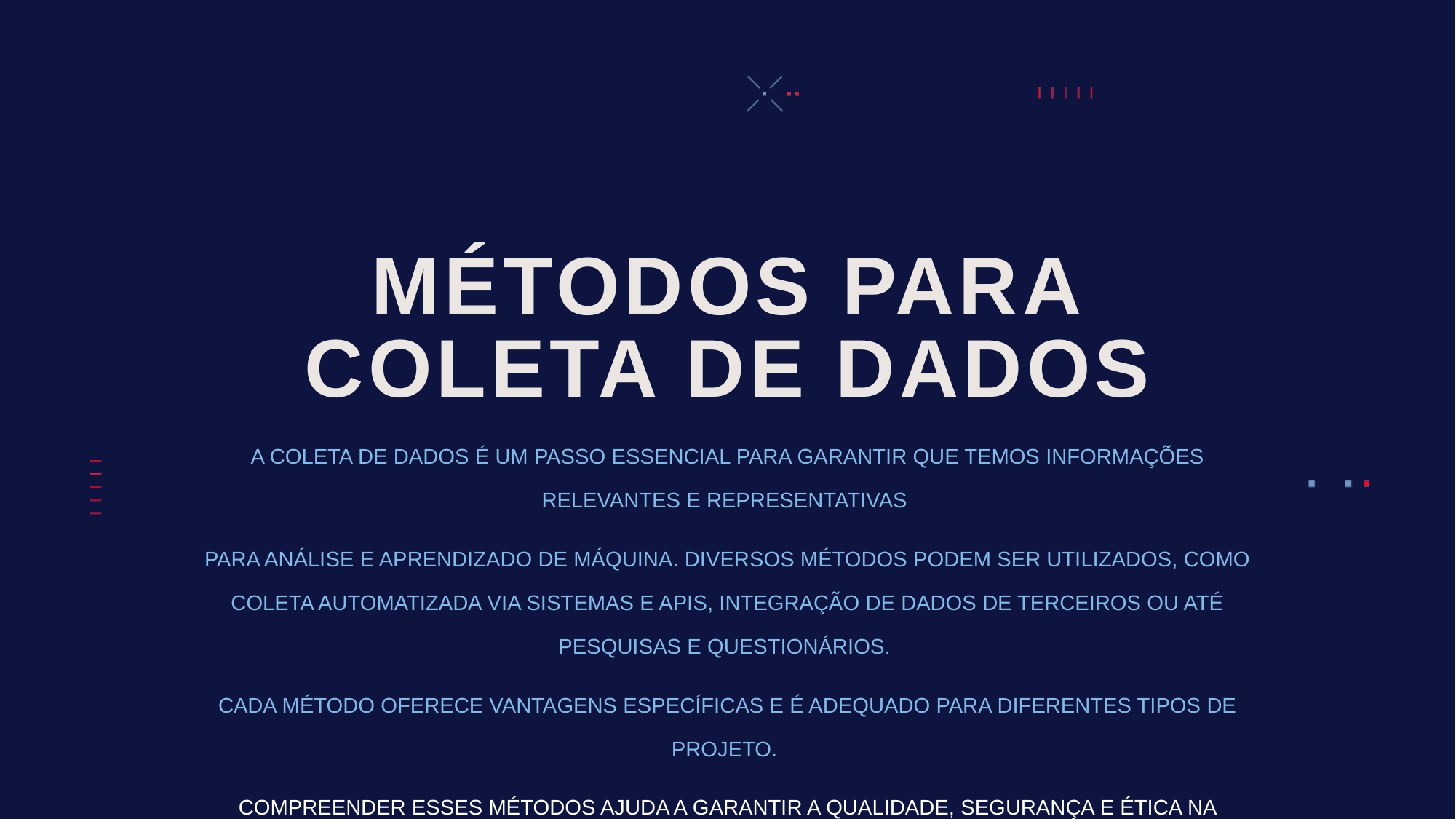

# MÉTODOS PARA COLETA DE DADOS
A COLETA DE DADOS É UM PASSO ESSENCIAL PARA GARANTIR QUE TEMOS INFORMAÇÕES RELEVANTES E REPRESENTATIVAS
PARA ANÁLISE E APRENDIZADO DE MÁQUINA. DIVERSOS MÉTODOS PODEM SER UTILIZADOS, COMO COLETA AUTOMATIZADA VIA SISTEMAS E APIS, INTEGRAÇÃO DE DADOS DE TERCEIROS OU ATÉ PESQUISAS E QUESTIONÁRIOS.
CADA MÉTODO OFERECE VANTAGENS ESPECÍFICAS E É ADEQUADO PARA DIFERENTES TIPOS DE PROJETO.
COMPREENDER ESSES MÉTODOS AJUDA A GARANTIR A QUALIDADE, SEGURANÇA E ÉTICA NA COLETA, RESULTANDO EM DADOS MAIS ÚTEIS E CONFIÁVEIS PARA O DESENVOLVIMENTO.